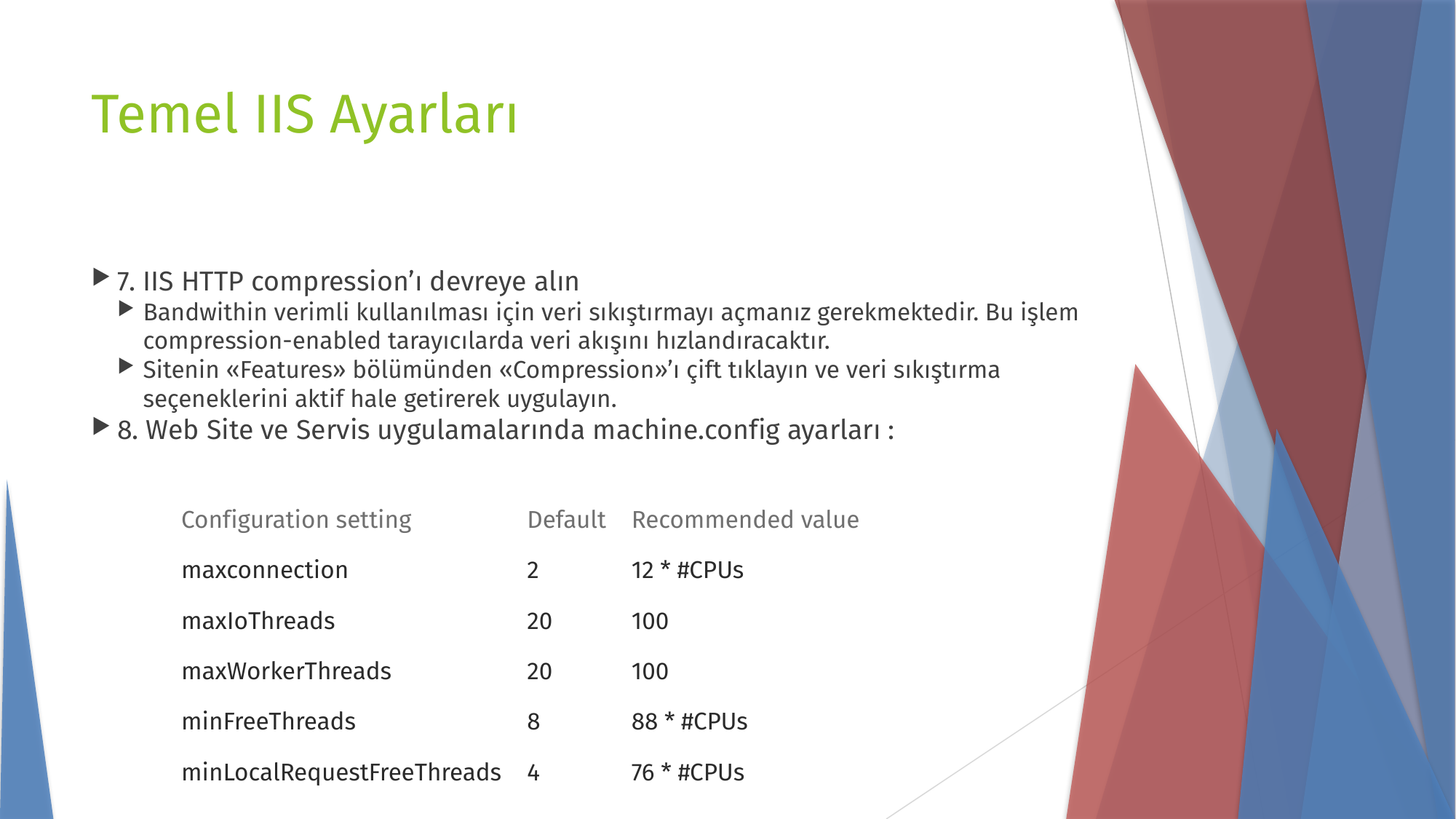

Temel IIS Ayarları
7. IIS HTTP compression’ı devreye alın
Bandwithin verimli kullanılması için veri sıkıştırmayı açmanız gerekmektedir. Bu işlem compression-enabled tarayıcılarda veri akışını hızlandıracaktır.
Sitenin «Features» bölümünden «Compression»’ı çift tıklayın ve veri sıkıştırma seçeneklerini aktif hale getirerek uygulayın.
8. Web Site ve Servis uygulamalarında machine.config ayarları :

| Configuration setting | Default | Recommended value |
| --- | --- | --- |
| maxconnection | 2 | 12 \* #CPUs |
| maxIoThreads | 20 | 100 |
| maxWorkerThreads | 20 | 100 |
| minFreeThreads | 8 | 88 \* #CPUs |
| minLocalRequestFreeThreads | 4 | 76 \* #CPUs |